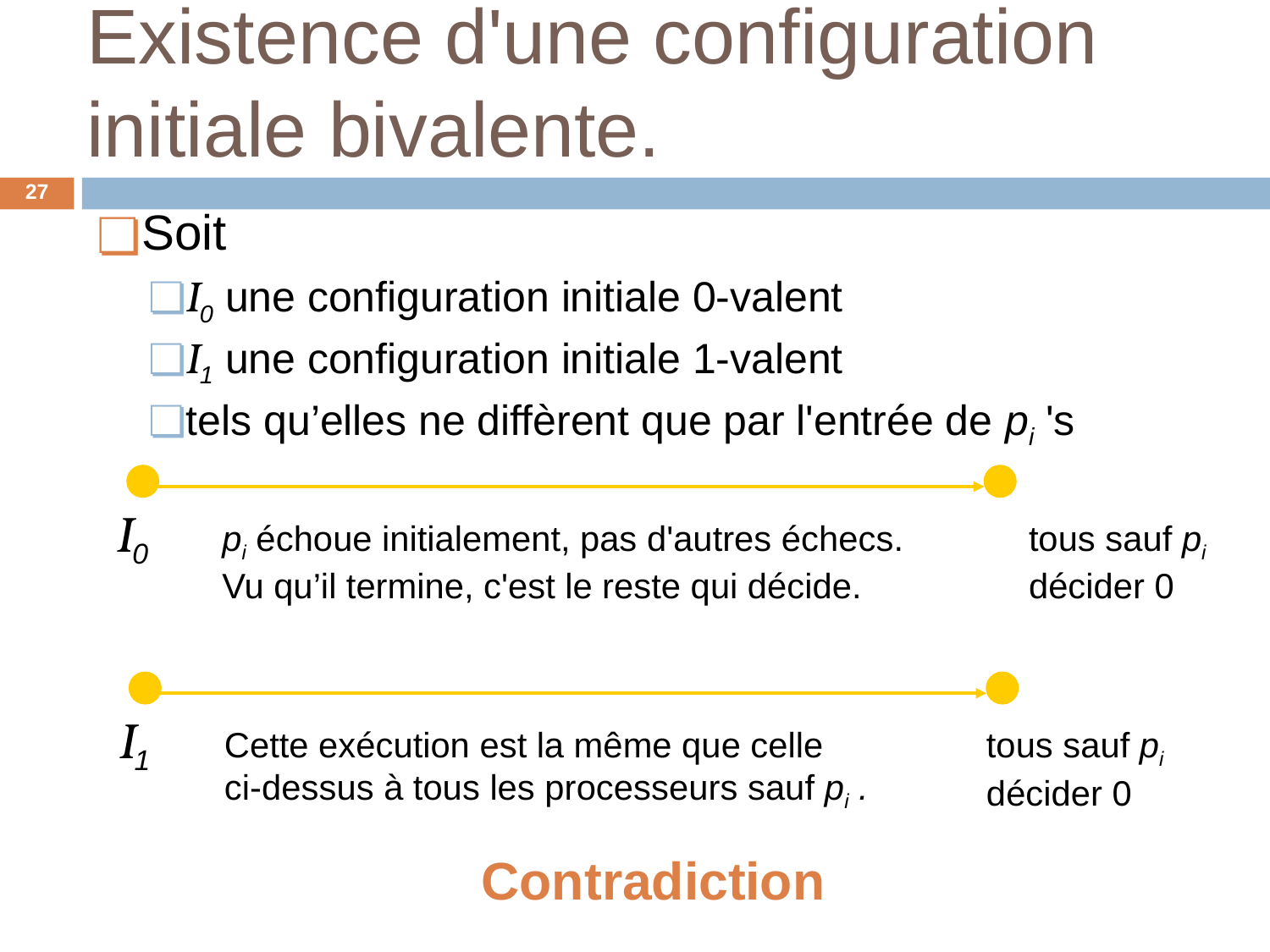

# Existence d'une configuration initiale bivalente.
27
Soit
I0 une configuration initiale 0-valent
I1 une configuration initiale 1-valent
tels qu’elles ne diffèrent que par l'entrée de pi 's

I0
pi échoue initialement, pas d'autres échecs.
Vu qu’il termine, c'est le reste qui décide.
tous sauf pi
décider 0

I1
Cette exécution est la même que celle
ci-dessus à tous les processeurs sauf pi .
tous sauf pi
décider 0
Contradiction